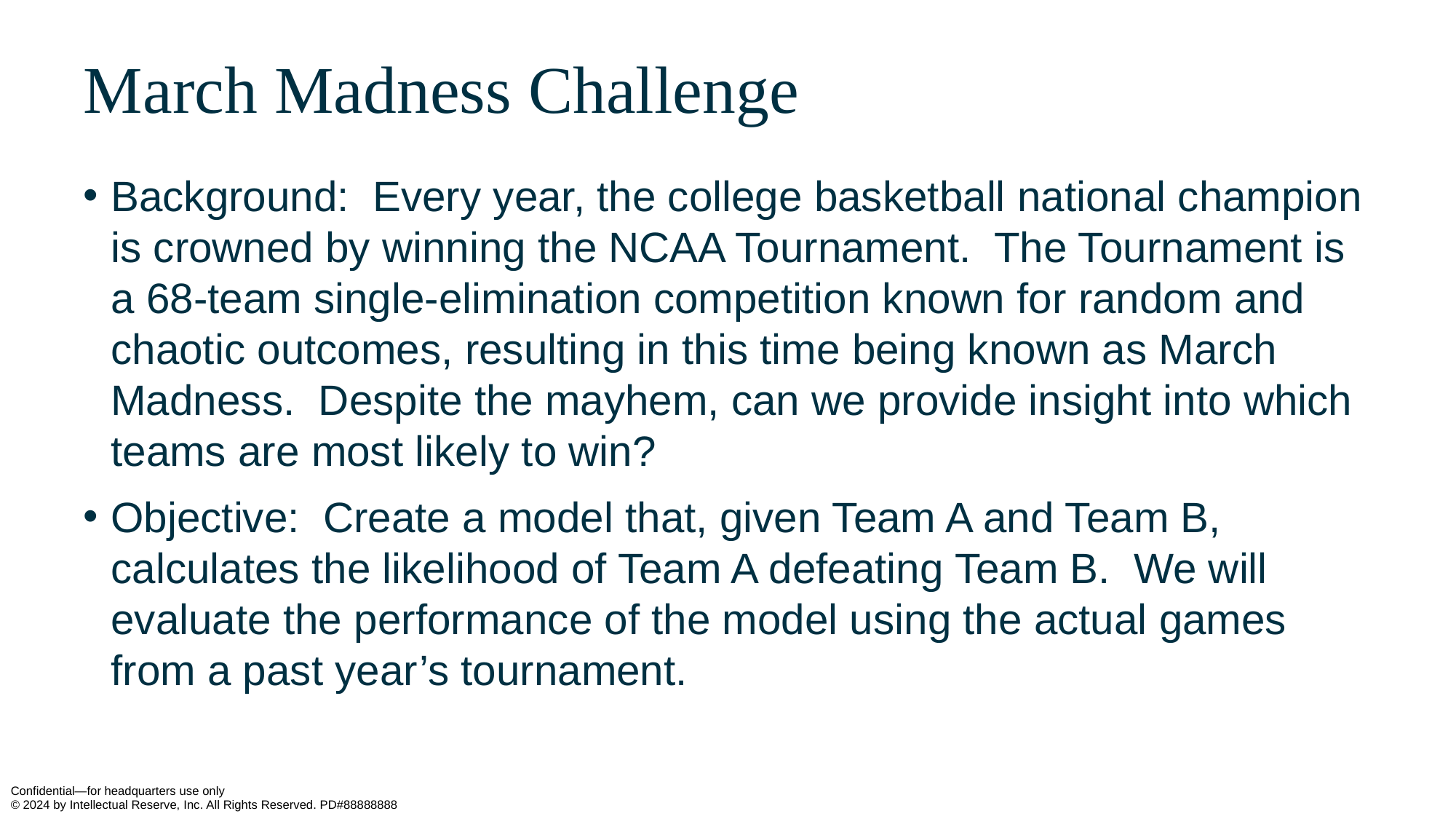

# March Madness Challenge
Background:  Every year, the college basketball national champion is crowned by winning the NCAA Tournament.  The Tournament is a 68-team single-elimination competition known for random and chaotic outcomes, resulting in this time being known as March Madness.  Despite the mayhem, can we provide insight into which teams are most likely to win?
Objective:  Create a model that, given Team A and Team B, calculates the likelihood of Team A defeating Team B.  We will evaluate the performance of the model using the actual games from a past year’s tournament.
Department Goes Here
Confidential—for headquarters use only
© 2024 by Intellectual Reserve, Inc. All Rights Reserved. PD#88888888